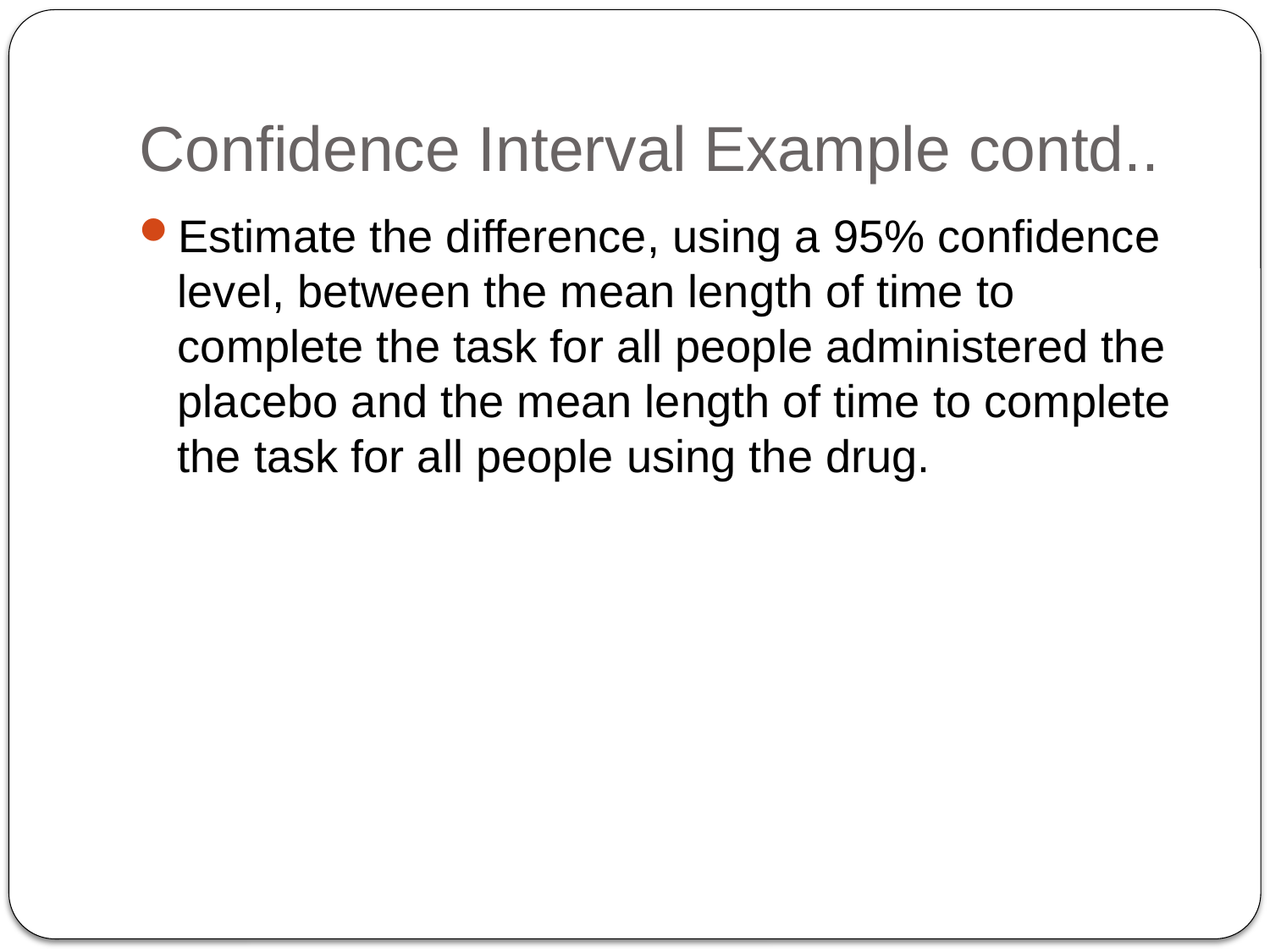

# Confidence Interval Example contd..
Estimate the difference, using a 95% confidence level, between the mean length of time to complete the task for all people administered the placebo and the mean length of time to complete the task for all people using the drug.